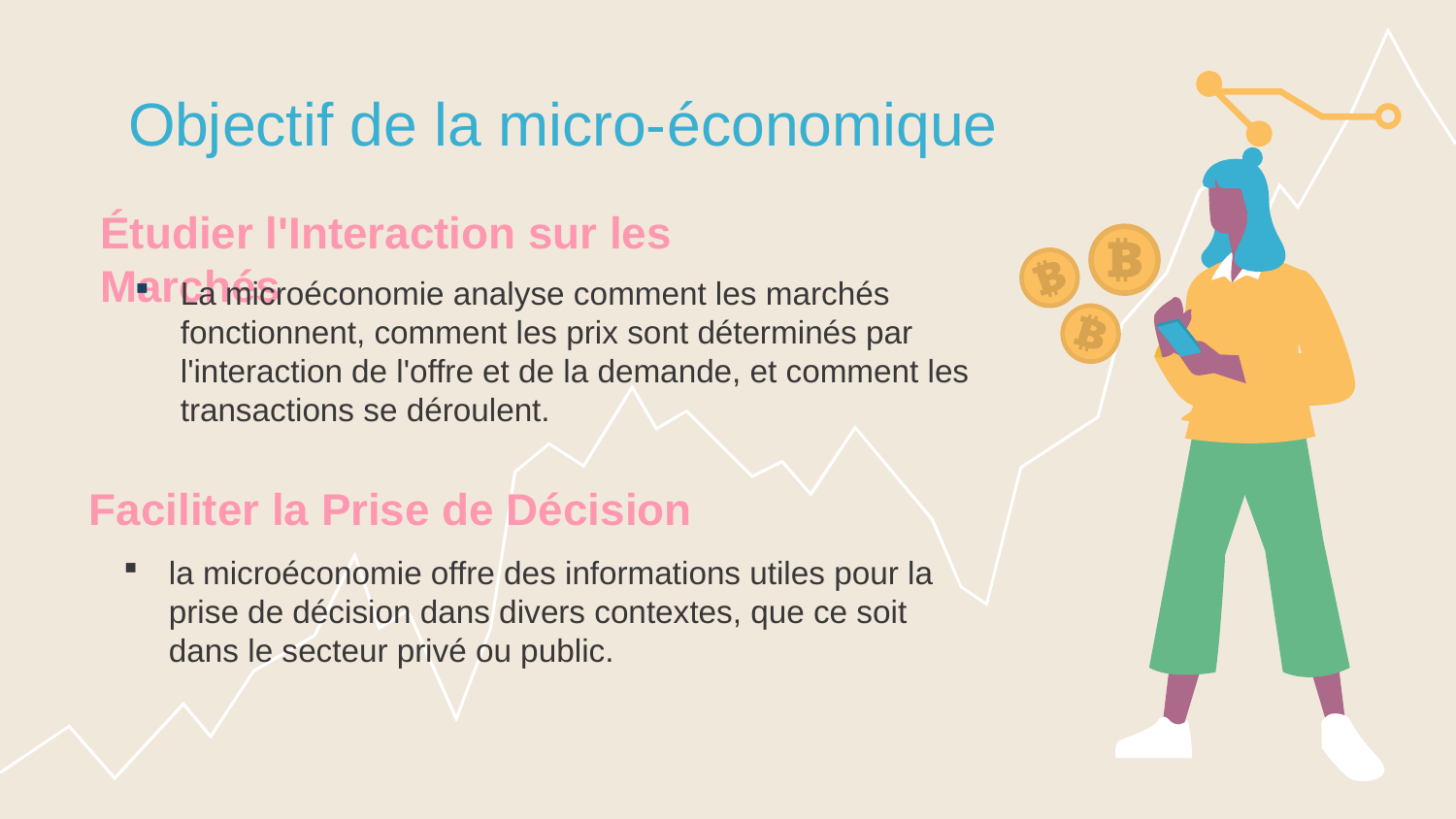

# Objectif de la micro-économique

Étudier l'Interaction sur les Marchés
La microéconomie analyse comment les marchés fonctionnent, comment les prix sont déterminés par l'interaction de l'offre et de la demande, et comment les transactions se déroulent.

Faciliter la Prise de Décision
la microéconomie offre des informations utiles pour la prise de décision dans divers contextes, que ce soit dans le secteur privé ou public.